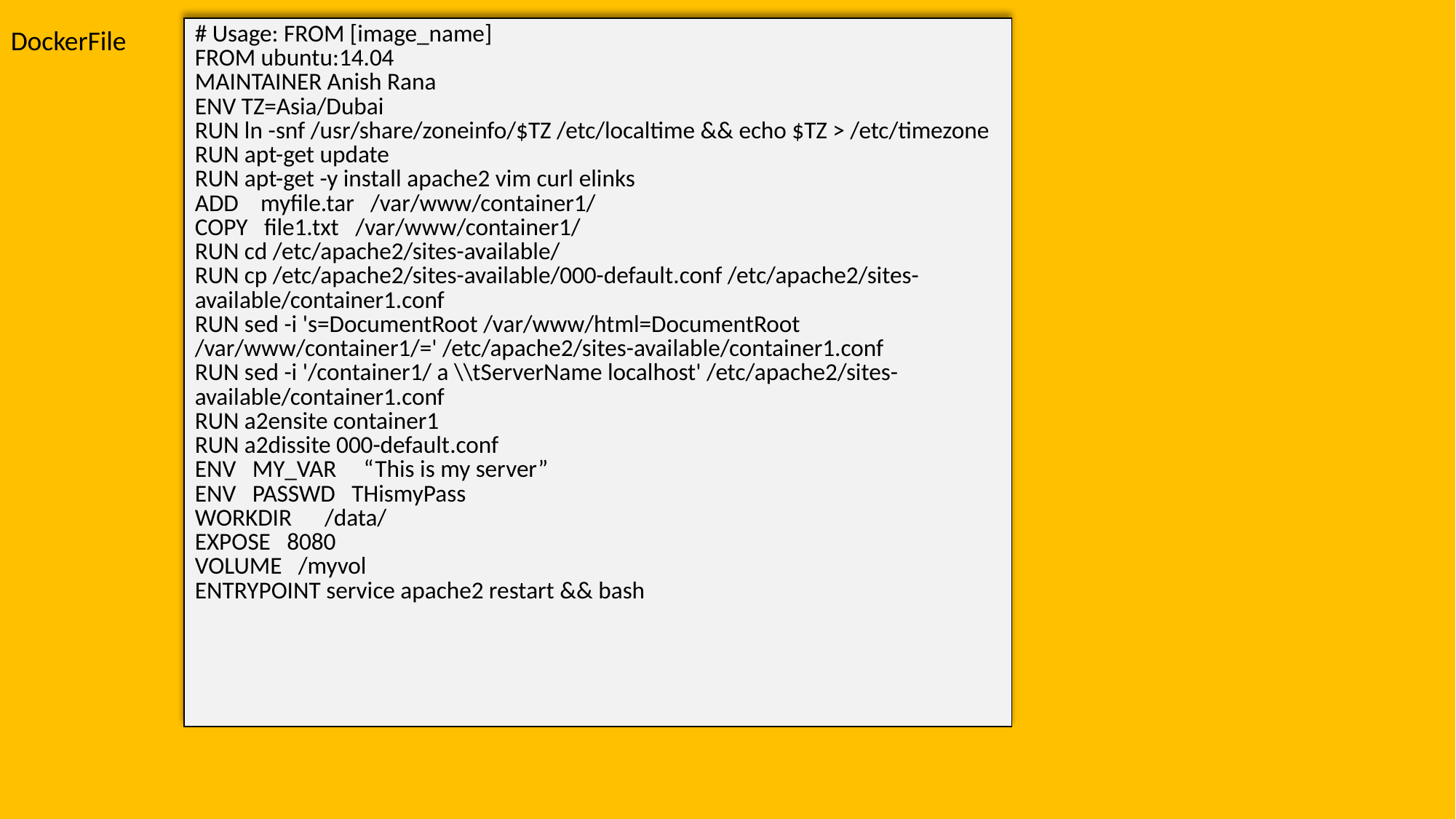

DockerFile

How to build the image from DockerFile

[root@Kube-master1 data]# docker build -t mywebserver1.

| # Usage: FROM [image\_name] FROM ubuntu:14.04 MAINTAINER Anish Rana ENV TZ=Asia/Dubai RUN ln -snf /usr/share/zoneinfo/$TZ /etc/localtime && echo $TZ > /etc/timezone RUN apt-get update RUN apt-get -y install apache2 vim curl elinks ADD myfile.tar /var/www/container1/ COPY file1.txt /var/www/container1/ RUN cd /etc/apache2/sites-available/ RUN cp /etc/apache2/sites-available/000-default.conf /etc/apache2/sites-available/container1.conf RUN sed -i 's=DocumentRoot /var/www/html=DocumentRoot /var/www/container1/=' /etc/apache2/sites-available/container1.conf RUN sed -i '/container1/ a \\tServerName localhost' /etc/apache2/sites-available/container1.conf RUN a2ensite container1 RUN a2dissite 000-default.conf ENV MY\_VAR “This is my server” ENV PASSWD THismyPass WORKDIR /data/ EXPOSE 8080 VOLUME /myvol ENTRYPOINT service apache2 restart && bash |
| --- |